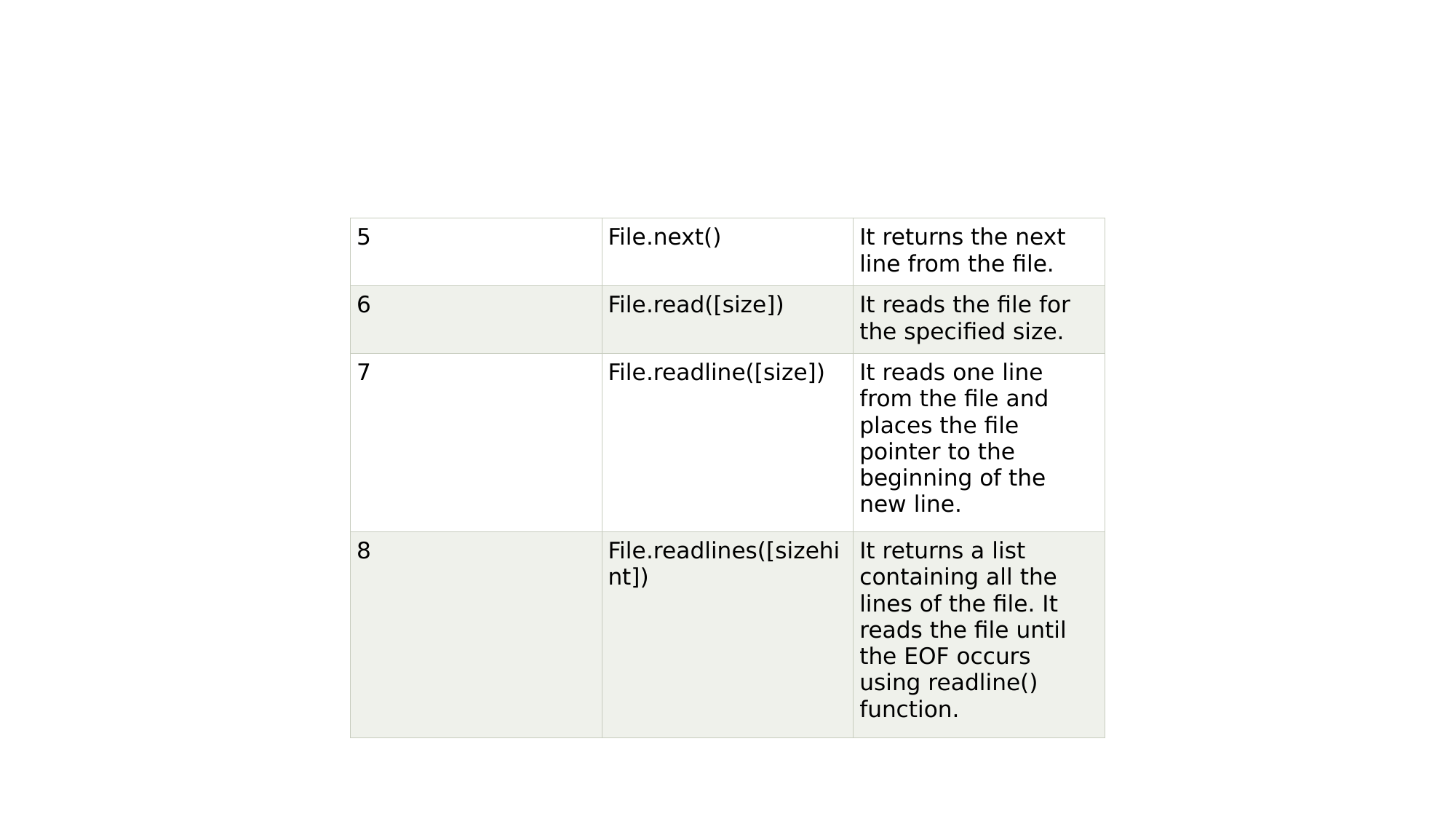

#
| 5 | File.next() | It returns the next line from the file. |
| --- | --- | --- |
| 6 | File.read([size]) | It reads the file for the specified size. |
| 7 | File.readline([size]) | It reads one line from the file and places the file pointer to the beginning of the new line. |
| 8 | File.readlines([sizehint]) | It returns a list containing all the lines of the file. It reads the file until the EOF occurs using readline() function. |